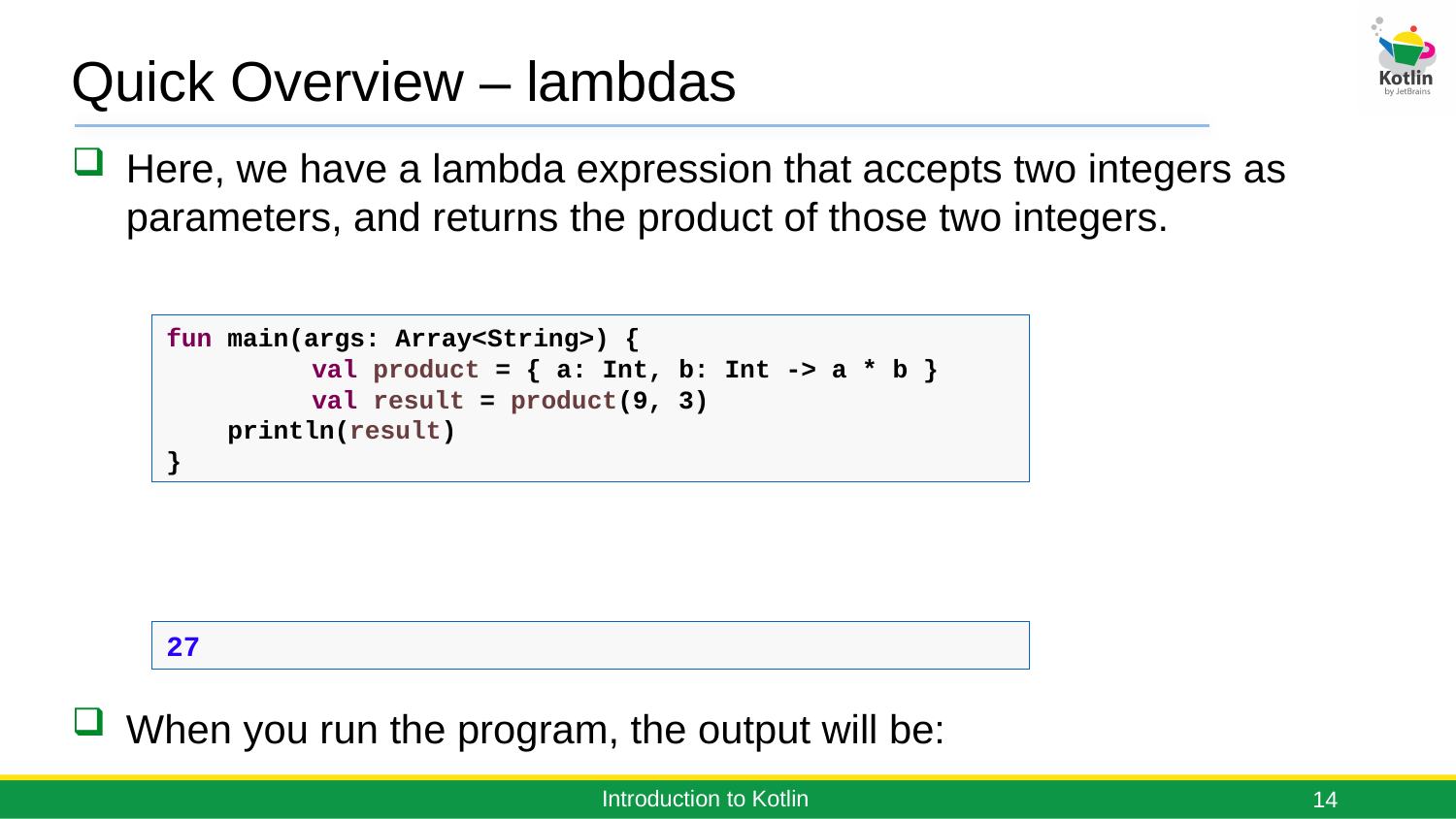

# Quick Overview – lambdas
Here, we have a lambda expression that accepts two integers as parameters, and returns the product of those two integers.

When you run the program, the output will be:

fun main(args: Array<String>) {
	val product = { a: Int, b: Int -> a * b }
	val result = product(9, 3)
    println(result)
}
27
14
Introduction to Kotlin